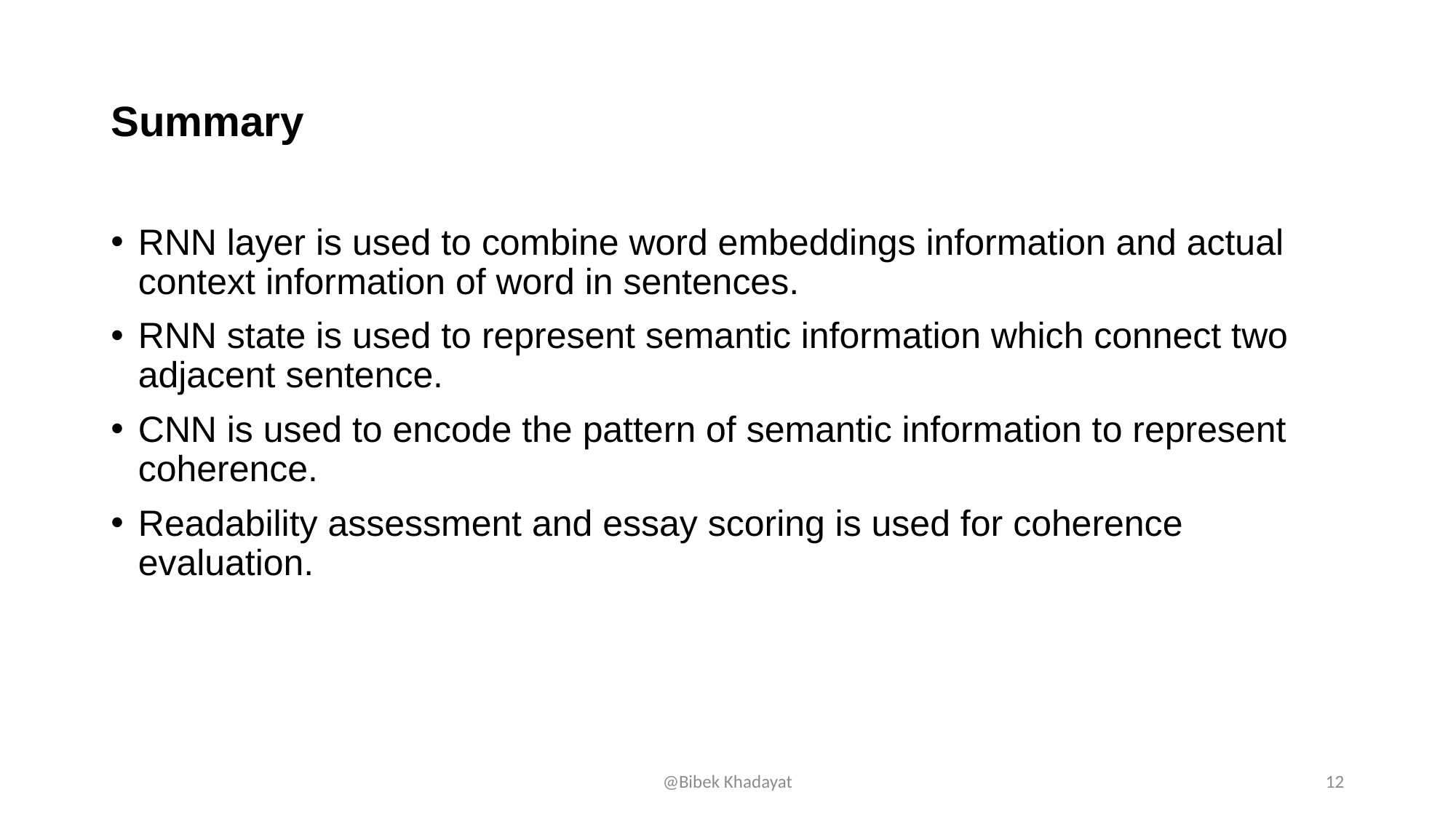

# Summary
RNN layer is used to combine word embeddings information and actual context information of word in sentences.
RNN state is used to represent semantic information which connect two adjacent sentence.
CNN is used to encode the pattern of semantic information to represent coherence.
Readability assessment and essay scoring is used for coherence evaluation.

@Bibek Khadayat
12